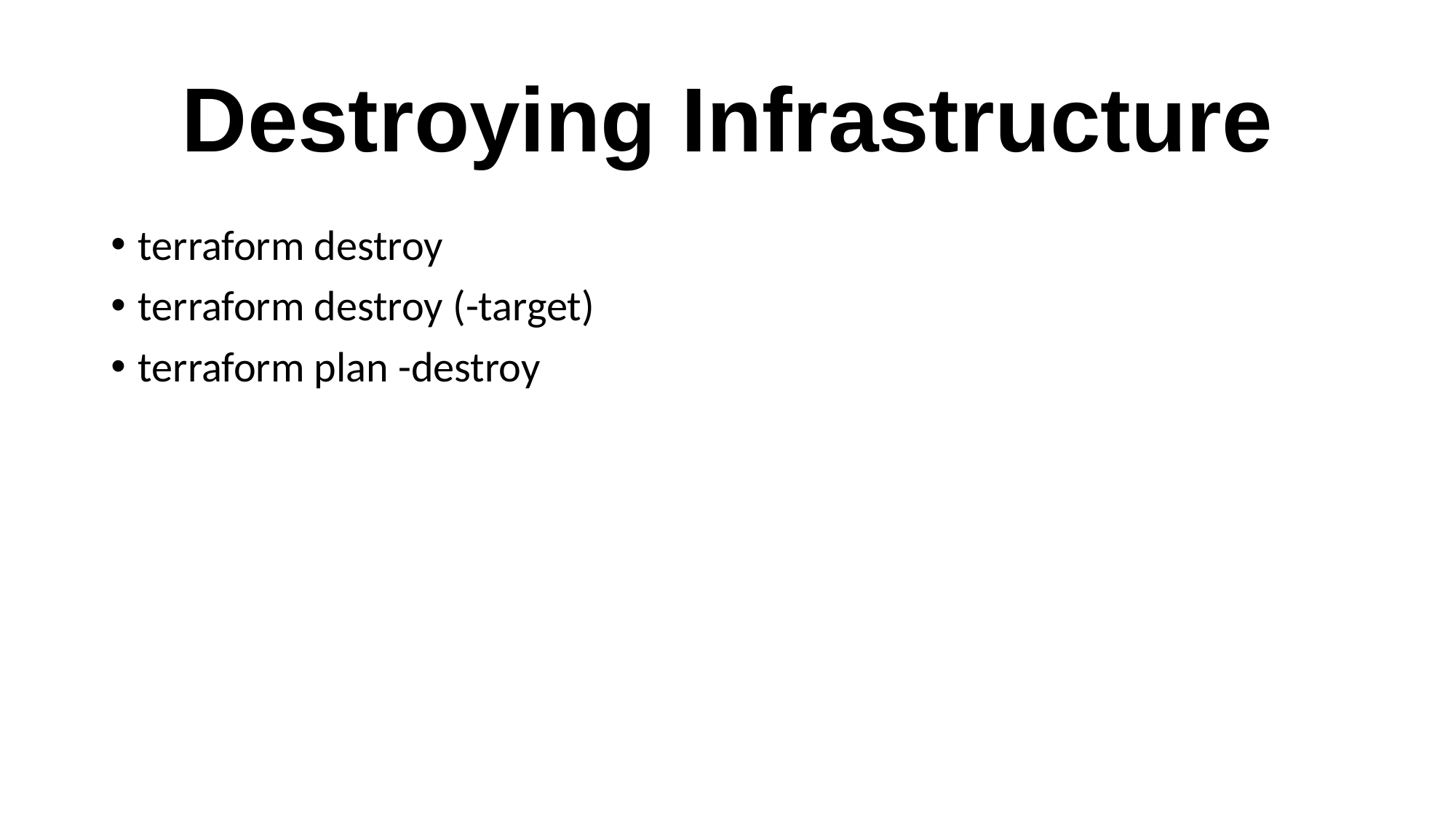

# Destroying Infrastructure
terraform destroy
terraform destroy (-target)
terraform plan -destroy